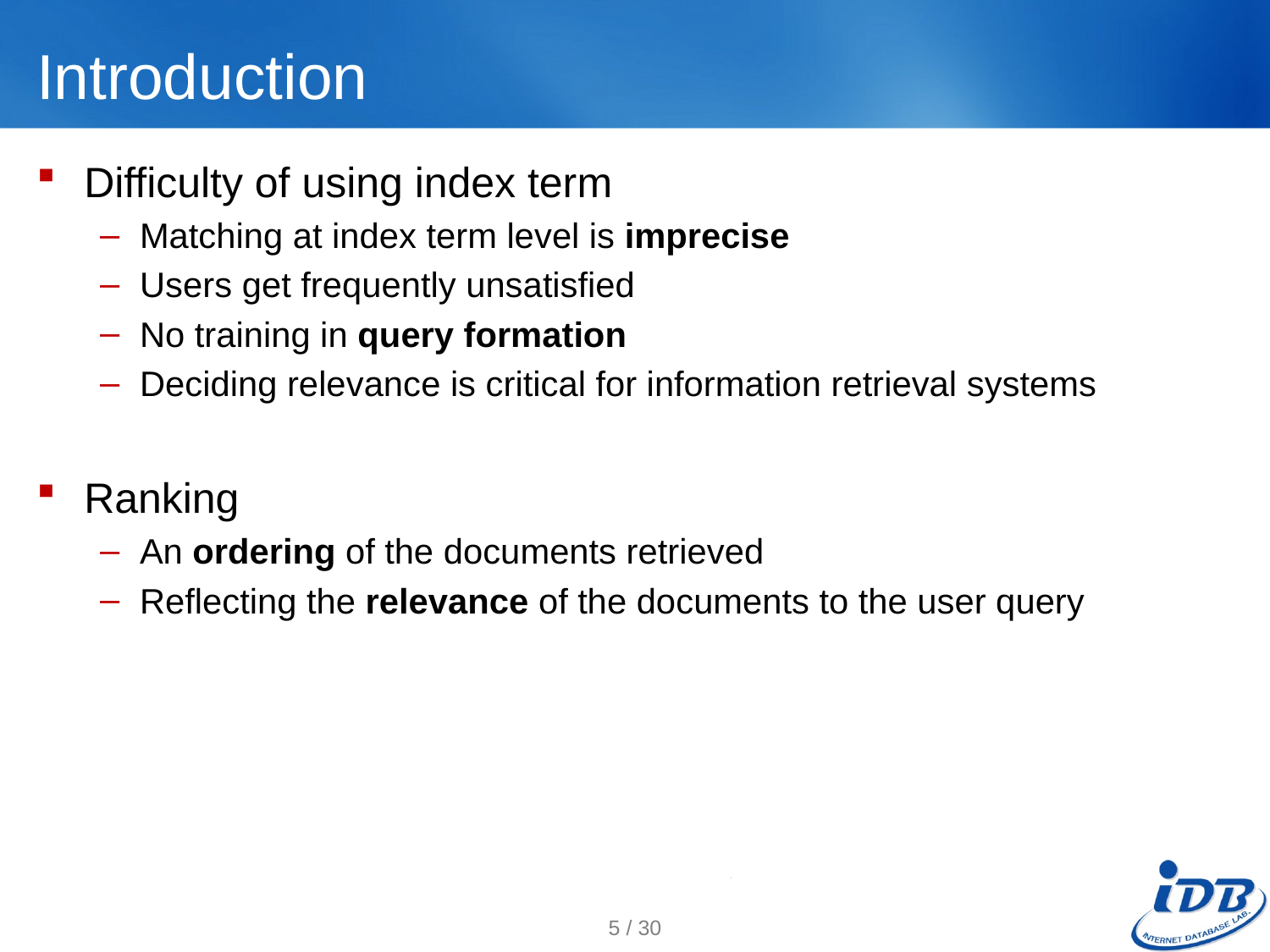

# Introduction
Difficulty of using index term
Matching at index term level is imprecise
Users get frequently unsatisfied
No training in query formation
Deciding relevance is critical for information retrieval systems

Ranking
An ordering of the documents retrieved
Reflecting the relevance of the documents to the user query
5 / 30